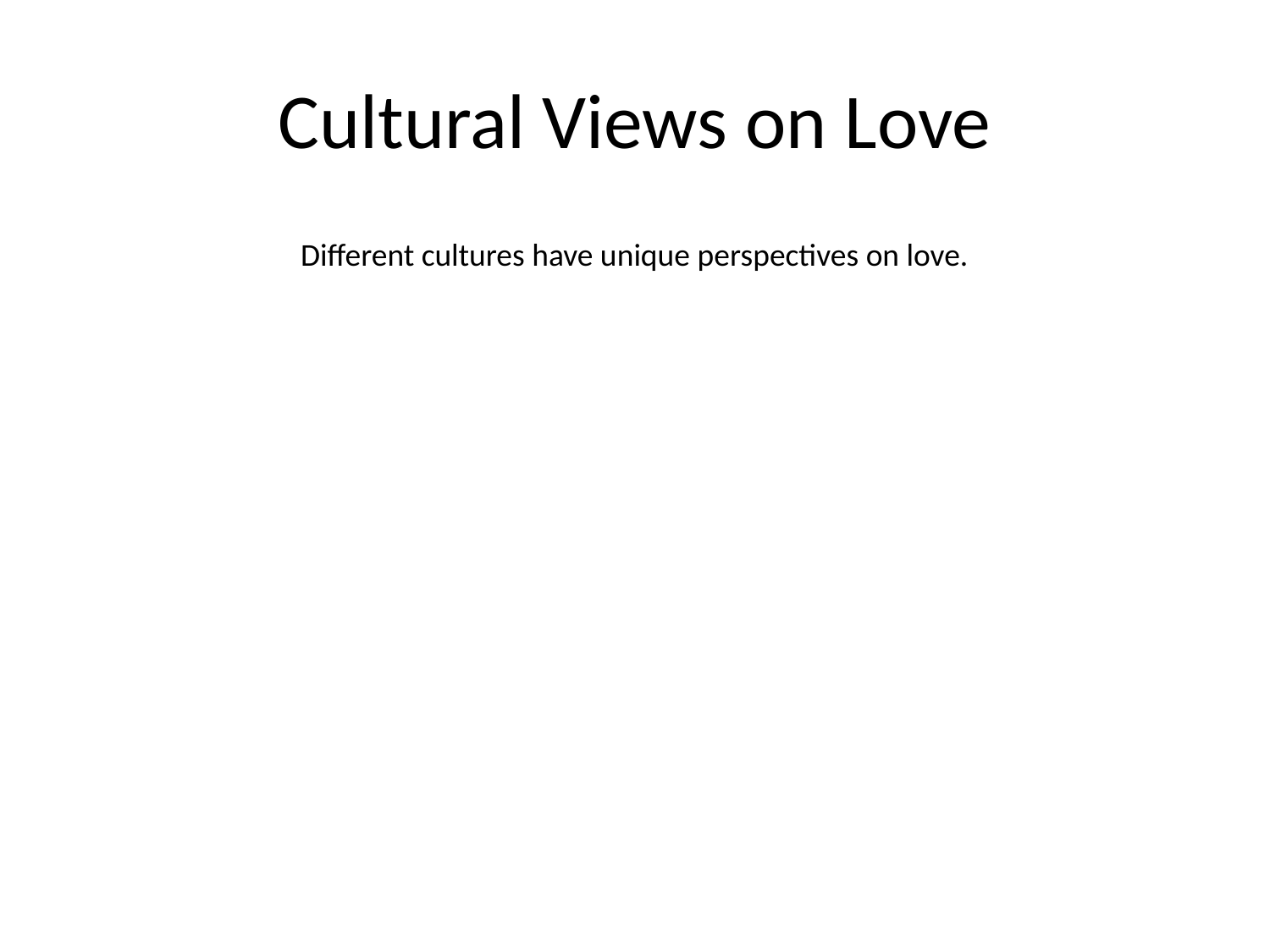

# Cultural Views on Love

Different cultures have unique perspectives on love.